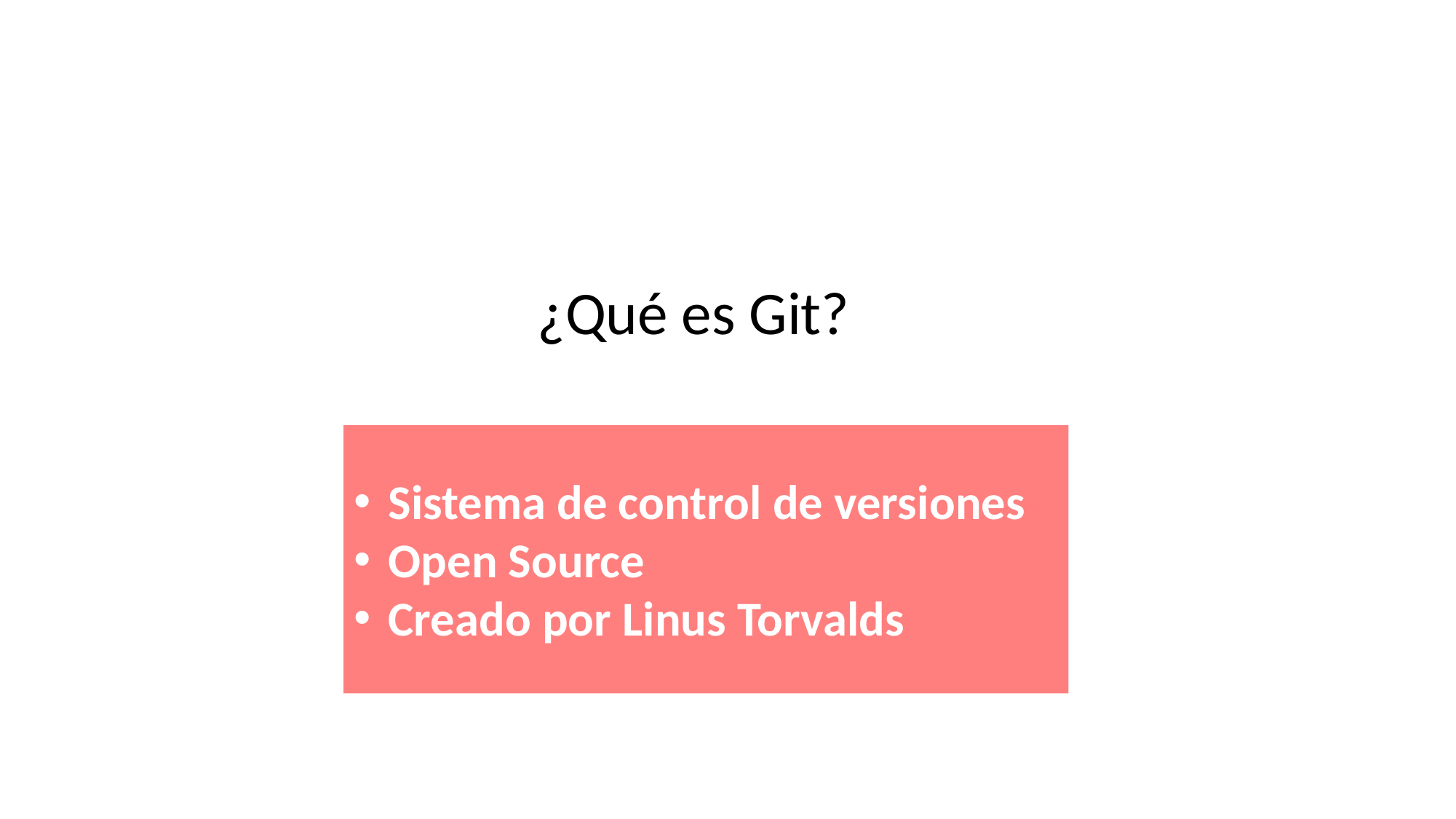

¿Qué es Git?

Sistema de control de versiones
Open Source
Creado por Linus Torvalds